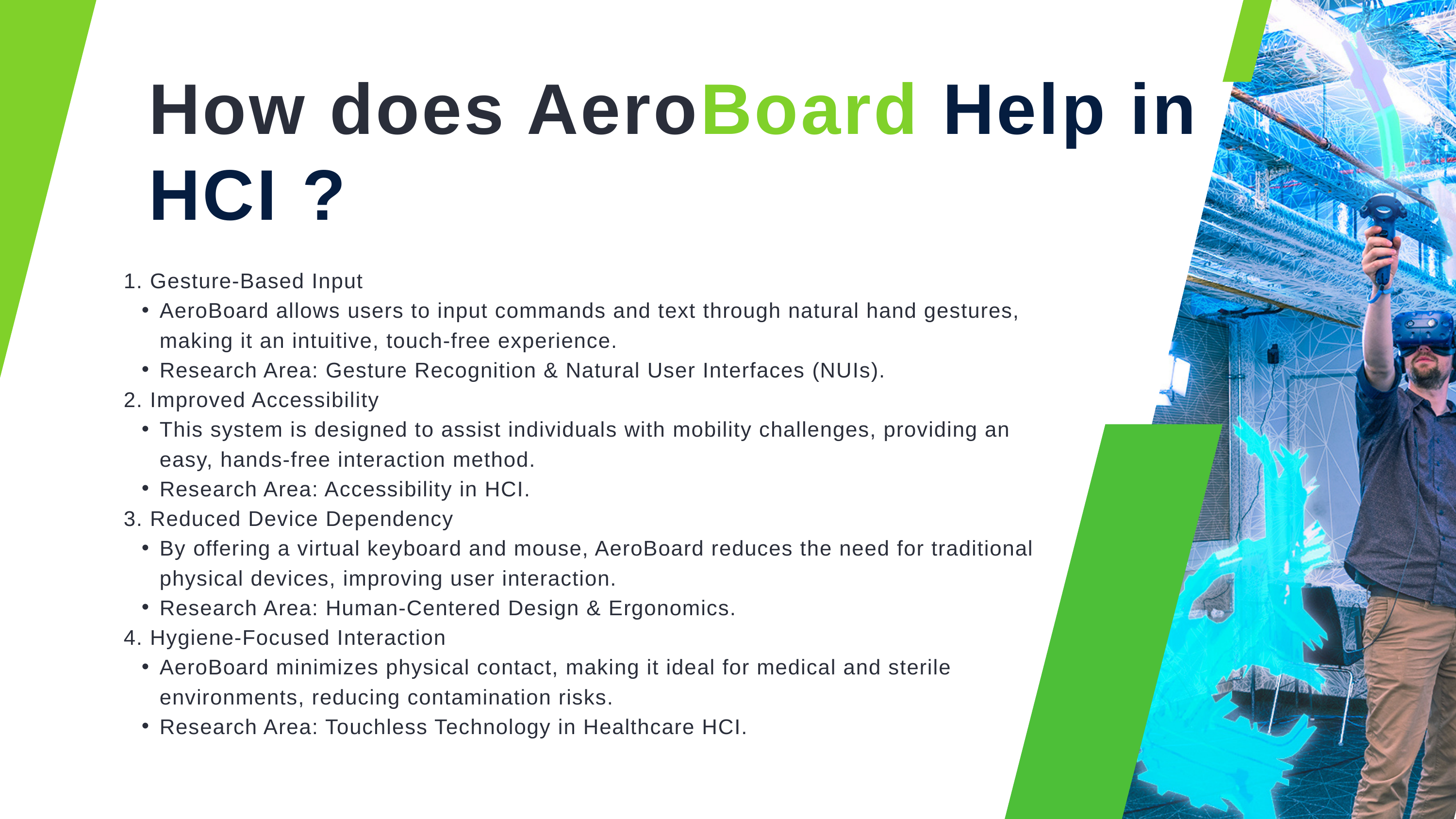

How does AeroBoard Help in HCI ?
1. Gesture-Based Input
AeroBoard allows users to input commands and text through natural hand gestures, making it an intuitive, touch-free experience.
Research Area: Gesture Recognition & Natural User Interfaces (NUIs).
2. Improved Accessibility
This system is designed to assist individuals with mobility challenges, providing an easy, hands-free interaction method.
Research Area: Accessibility in HCI.
3. Reduced Device Dependency
By offering a virtual keyboard and mouse, AeroBoard reduces the need for traditional physical devices, improving user interaction.
Research Area: Human-Centered Design & Ergonomics.
4. Hygiene-Focused Interaction
AeroBoard minimizes physical contact, making it ideal for medical and sterile environments, reducing contamination risks.
Research Area: Touchless Technology in Healthcare HCI.